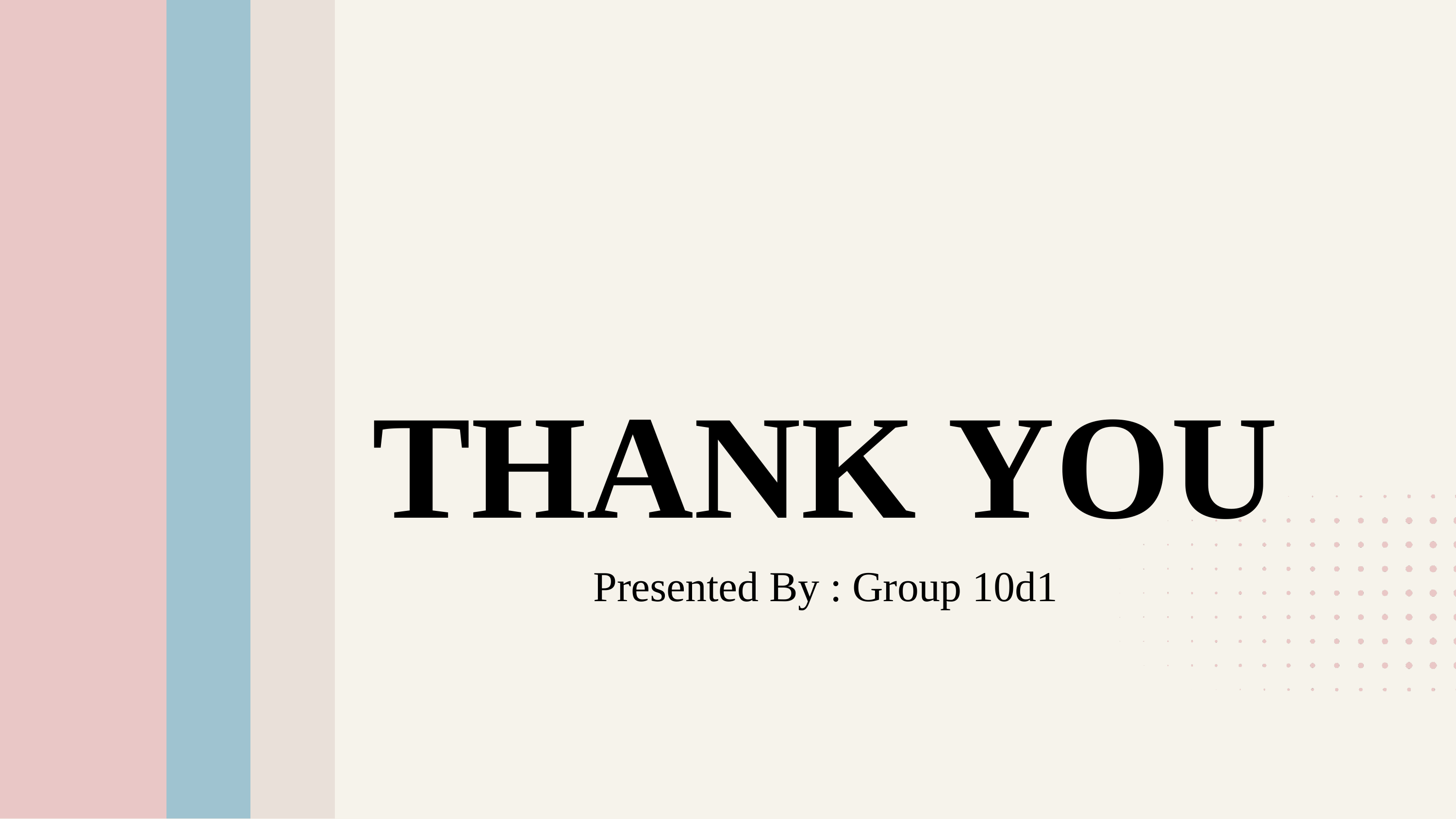

THANK YOU

Presented By : Group 10d1